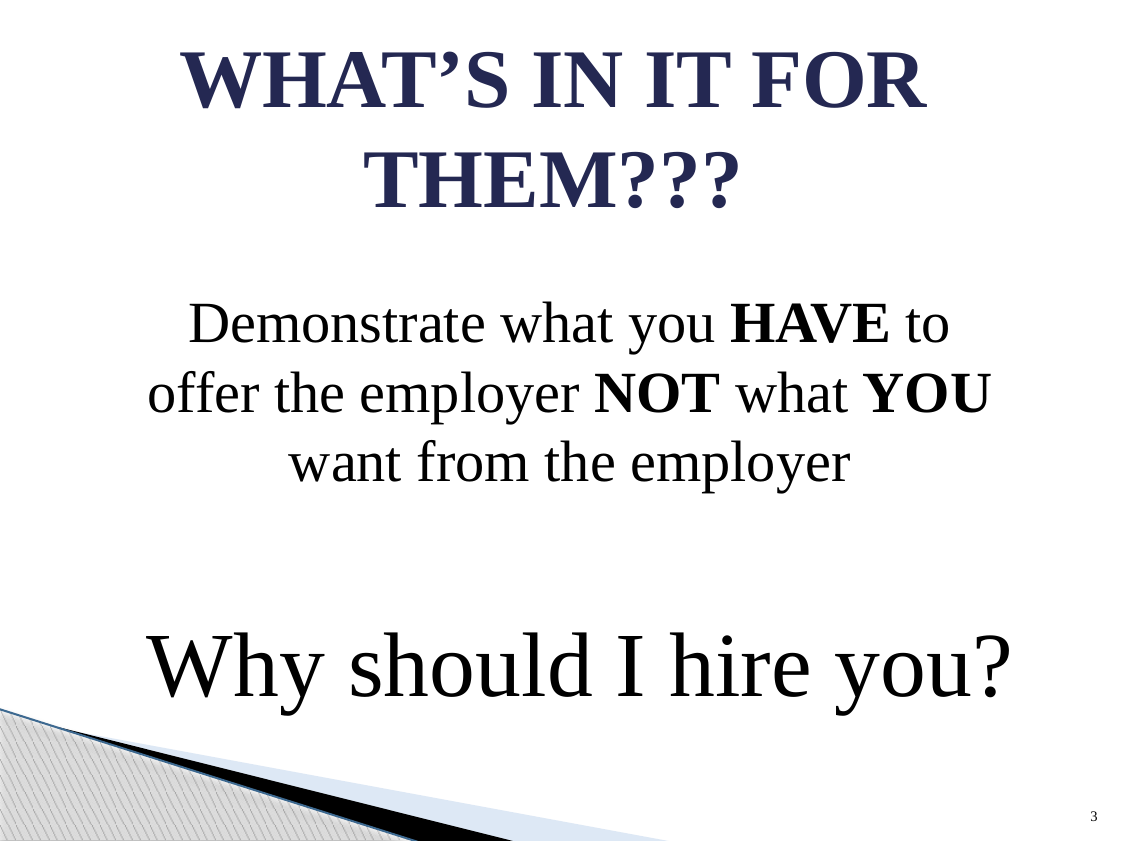

# What’s in it for them???
Demonstrate what you HAVE to offer the employer NOT what YOU want from the employer

Why should I hire you?
3